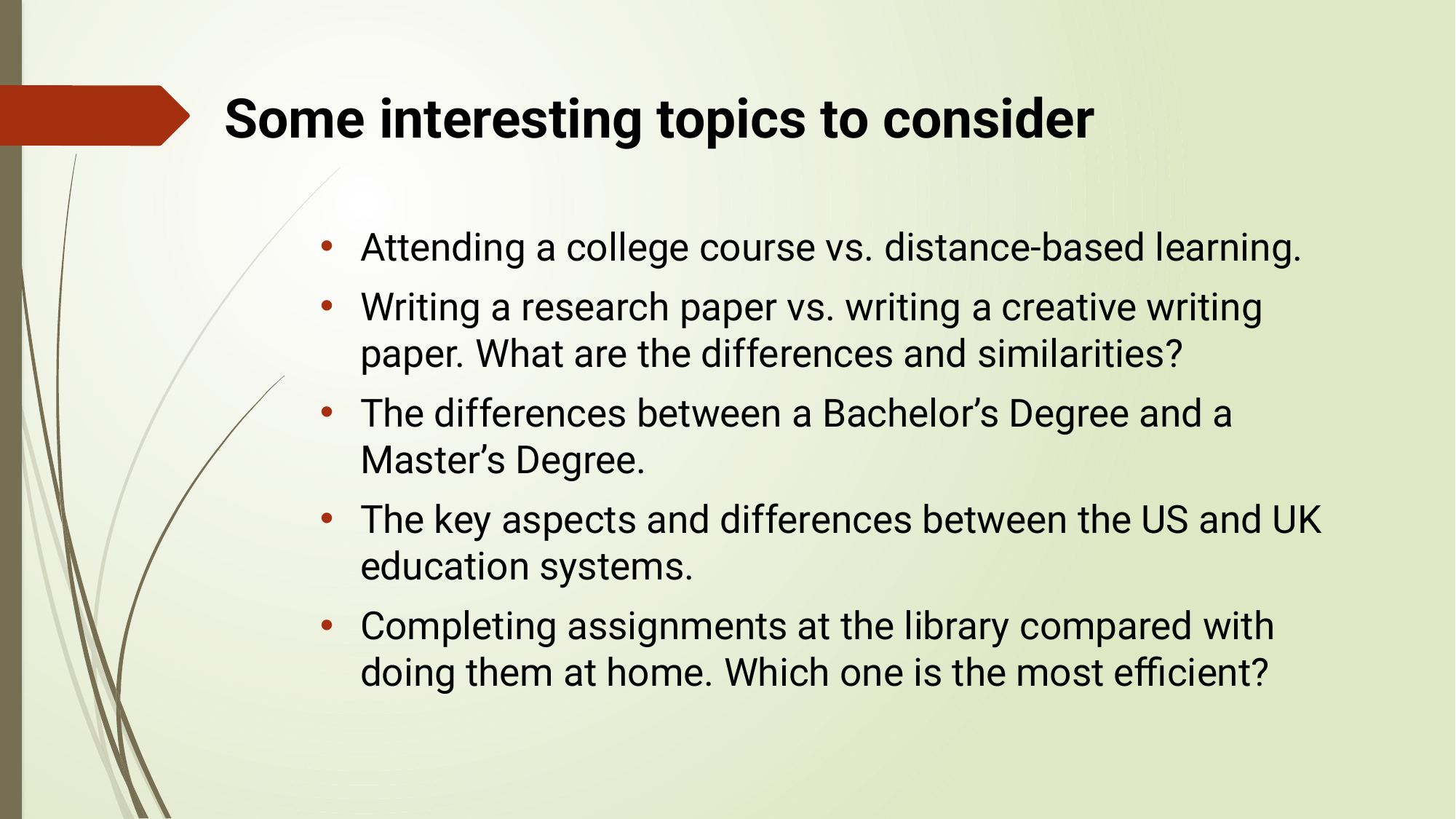

# Some interesting topics to consider
Attending a college course vs. distance-based learning.
Writing a research paper vs. writing a creative writing paper. What are the differences and similarities?
The differences between a Bachelor’s Degree and a Master’s Degree.
The key aspects and differences between the US and UK education systems.
Completing assignments at the library compared with doing them at home. Which one is the most efficient?